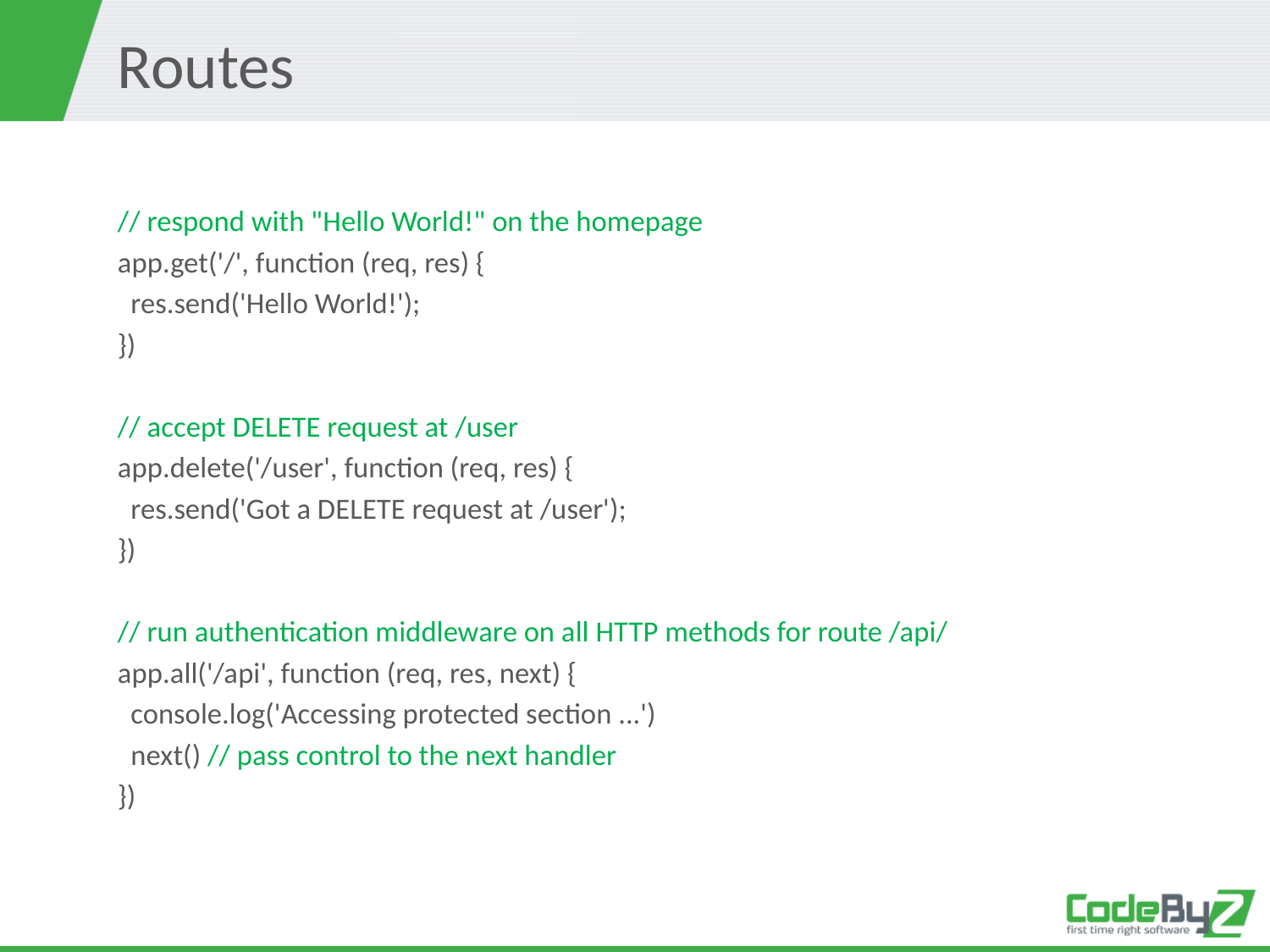

# Routes
// respond with "Hello World!" on the homepage
app.get('/', function (req, res) {
  res.send('Hello World!');
})

// accept DELETE request at /user
app.delete('/user', function (req, res) {
  res.send('Got a DELETE request at /user');
})

// run authentication middleware on all HTTP methods for route /api/
app.all('/api', function (req, res, next) {
  console.log('Accessing protected section ...')
  next() // pass control to the next handler
})